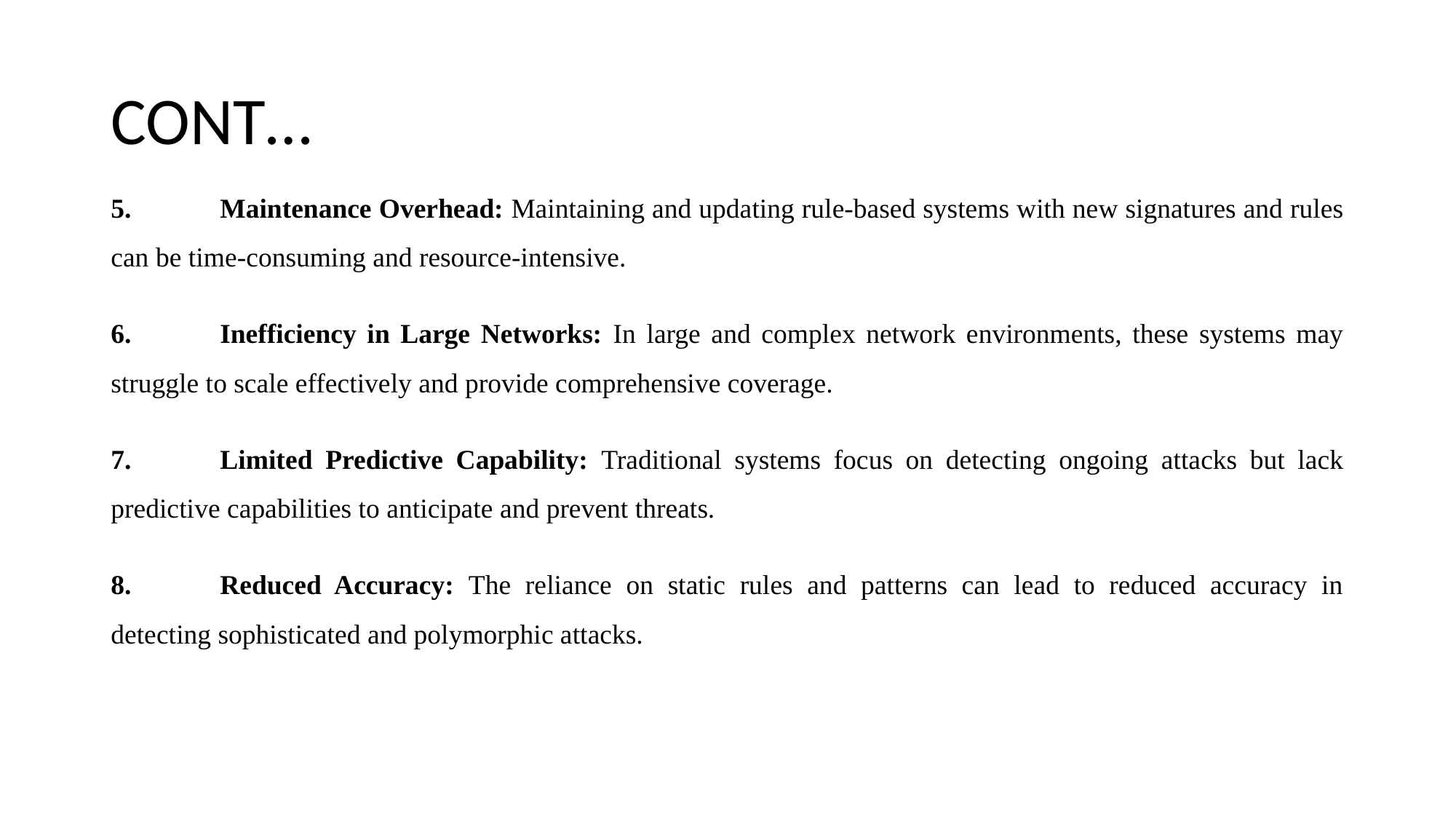

# CONT…
5.	Maintenance Overhead: Maintaining and updating rule-based systems with new signatures and rules can be time-consuming and resource-intensive.
6.	Inefficiency in Large Networks: In large and complex network environments, these systems may struggle to scale effectively and provide comprehensive coverage.
7.	Limited Predictive Capability: Traditional systems focus on detecting ongoing attacks but lack predictive capabilities to anticipate and prevent threats.
8.	Reduced Accuracy: The reliance on static rules and patterns can lead to reduced accuracy in detecting sophisticated and polymorphic attacks.